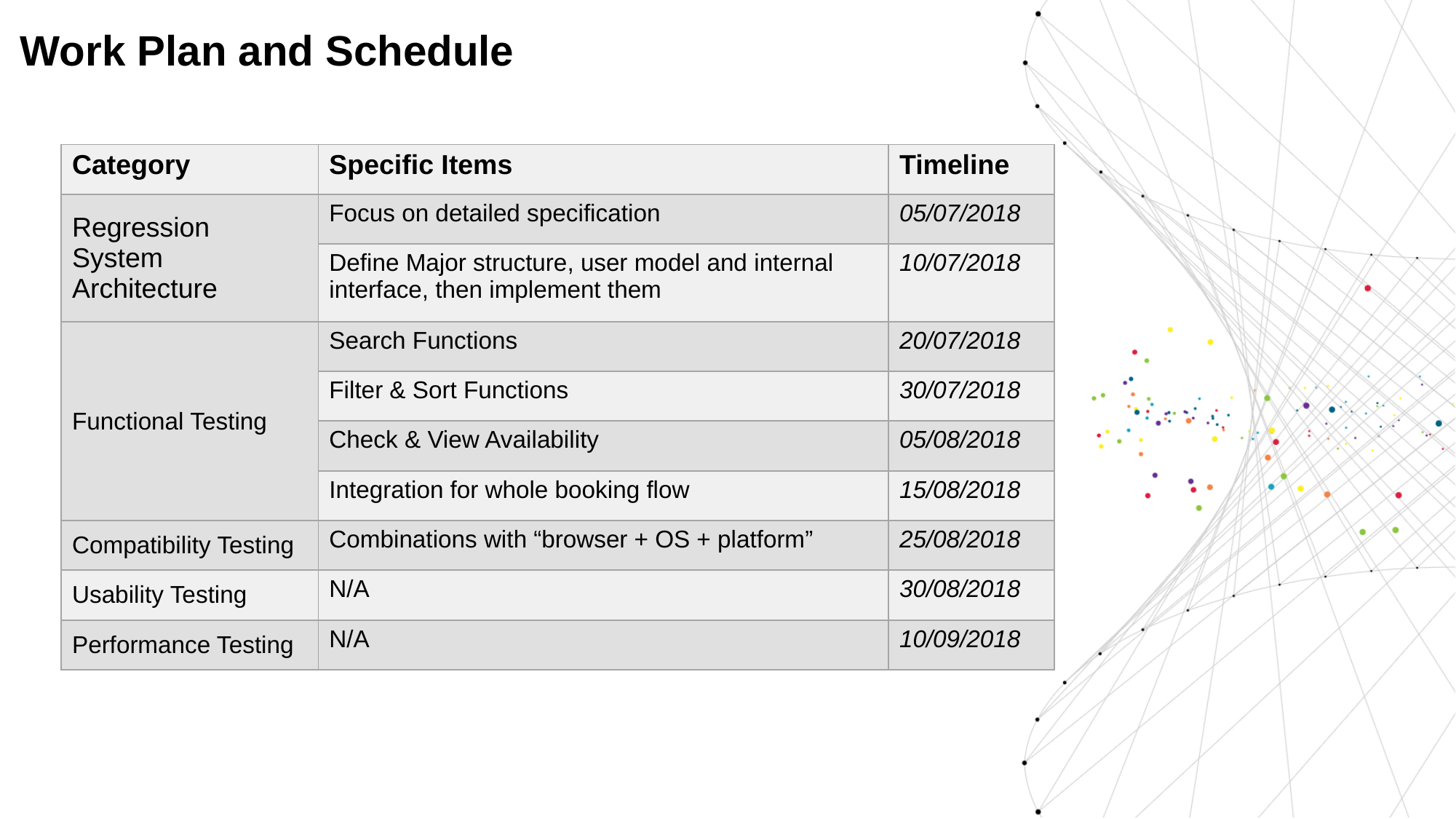

Work Plan and Schedule
| Category | Specific Items | Timeline |
| --- | --- | --- |
| Regression System Architecture | Focus on detailed specification | 05/07/2018 |
|  | Define Major structure, user model and internal interface, then implement them | 10/07/2018 |
| Functional Testing | Search Functions | 20/07/2018 |
|  | Filter & Sort Functions | 30/07/2018 |
|  | Check & View Availability | 05/08/2018 |
|  | Integration for whole booking flow | 15/08/2018 |
| Compatibility Testing | Combinations with “browser + OS + platform” | 25/08/2018 |
| Usability Testing | N/A | 30/08/2018 |
| Performance Testing | N/A | 10/09/2018 |